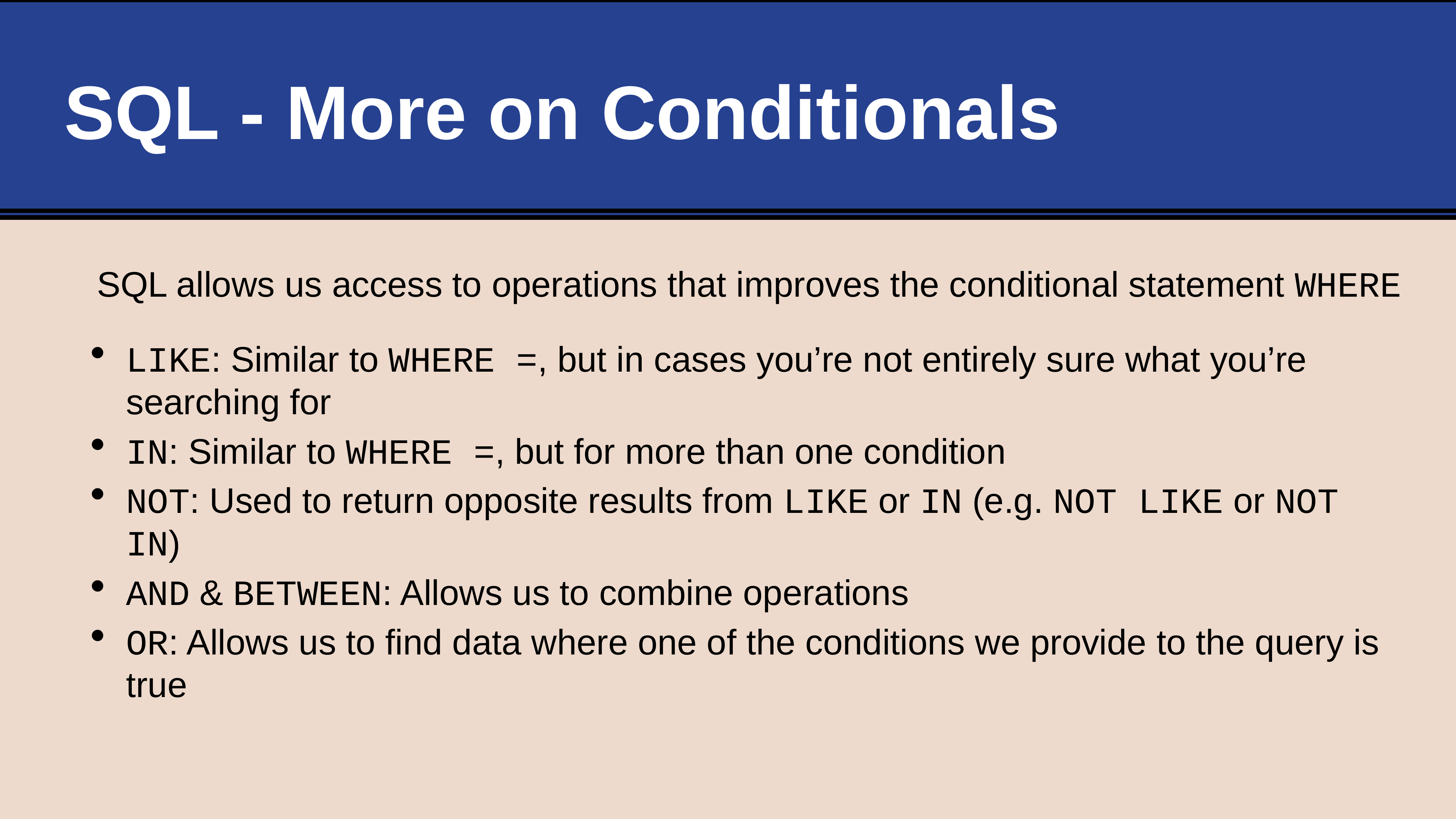

# SQL - More on Conditionals

SQL allows us access to operations that improves the conditional statement WHERE

LIKE: Similar to WHERE =, but in cases you’re not entirely sure what you’re searching for
IN: Similar to WHERE =, but for more than one condition
NOT: Used to return opposite results from LIKE or IN (e.g. NOT LIKE or NOT IN)
AND & BETWEEN: Allows us to combine operations
OR: Allows us to find data where one of the conditions we provide to the query is true